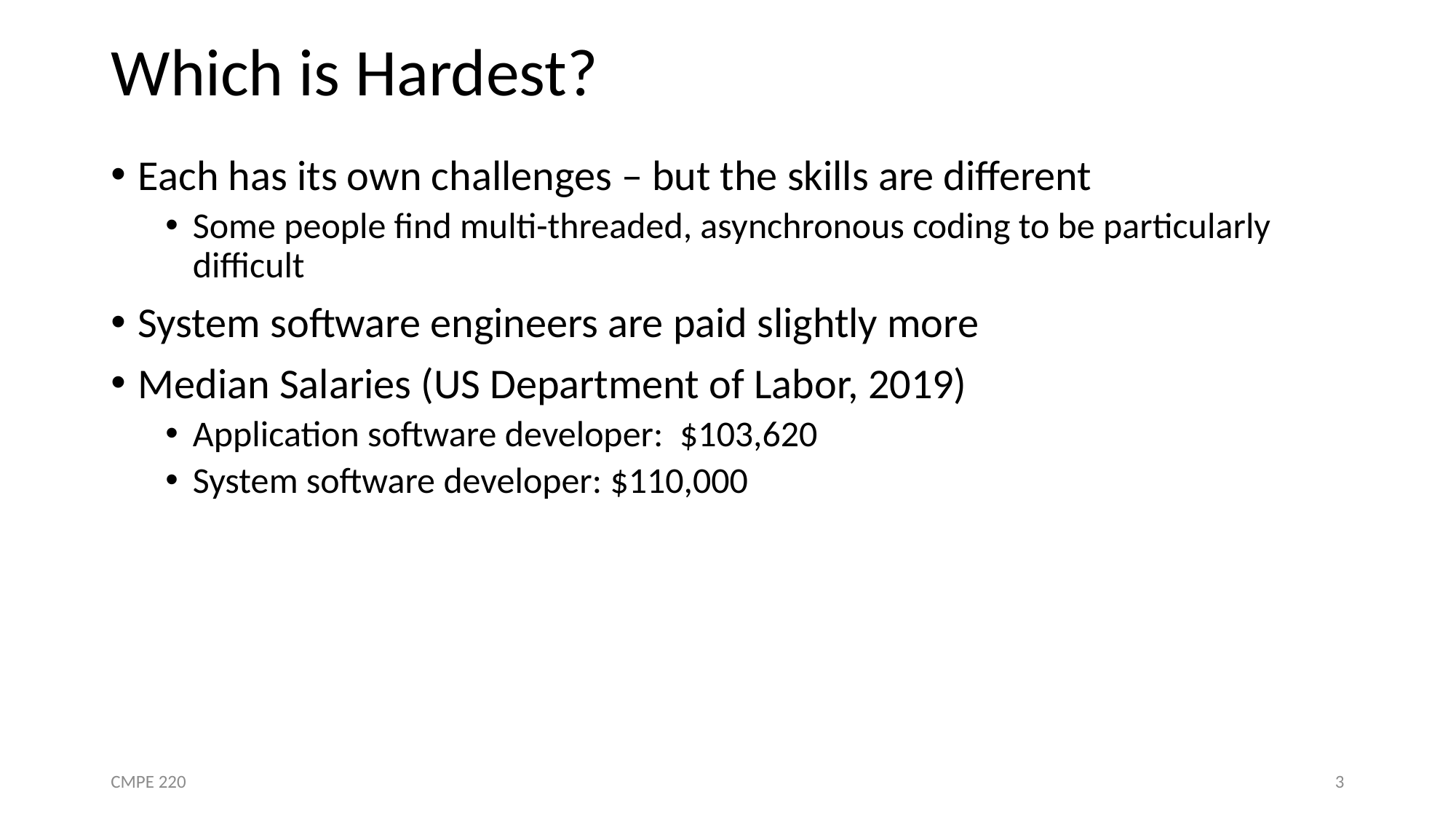

# Which is Hardest?
Each has its own challenges – but the skills are different
Some people find multi-threaded, asynchronous coding to be particularly difficult
System software engineers are paid slightly more
Median Salaries (US Department of Labor, 2019)
Application software developer:  $103,620
System software developer: $110,000
CMPE 220
3